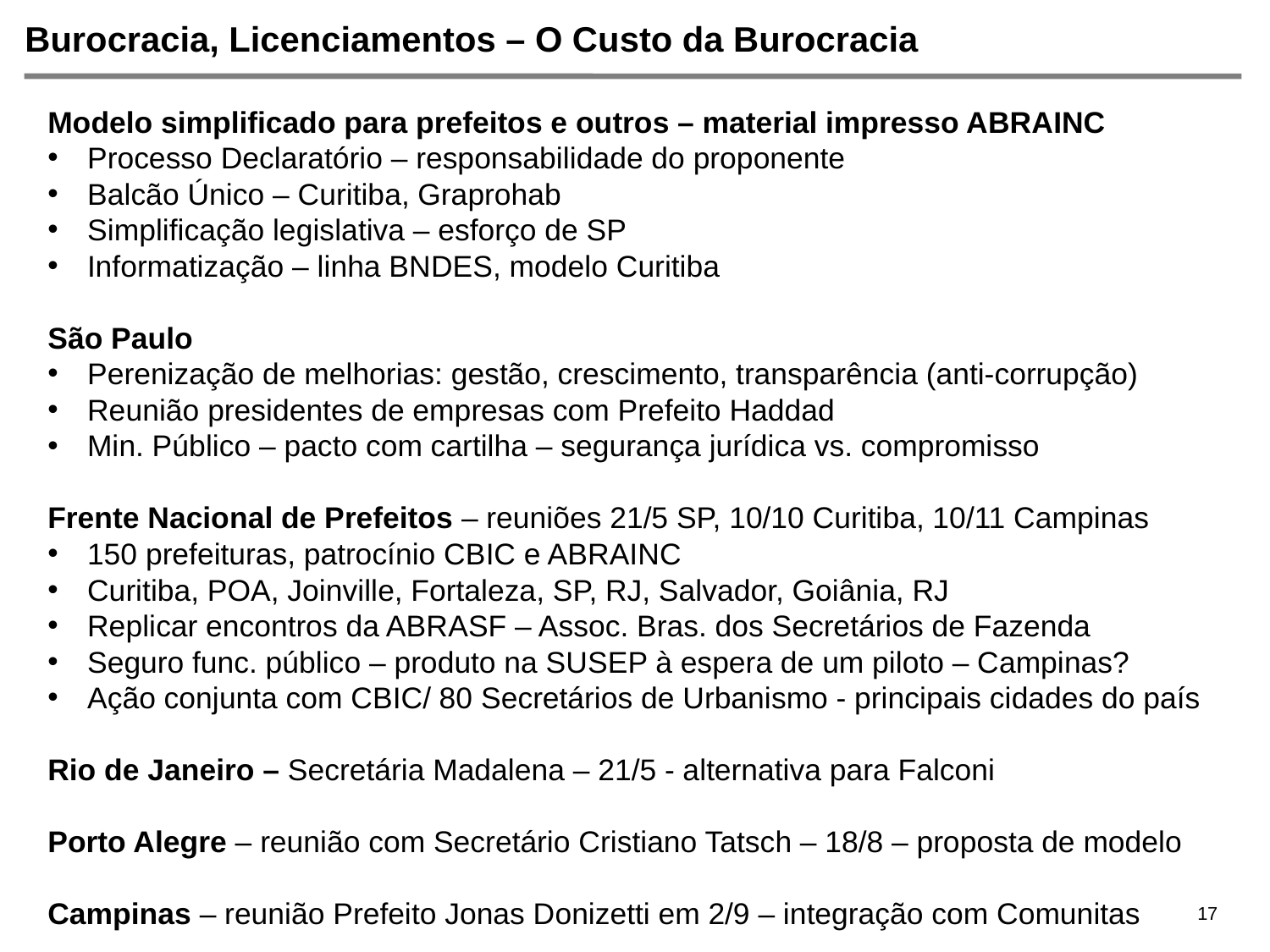

# Burocracia, Licenciamentos – O Custo da Burocracia

Modelo simplificado para prefeitos e outros – material impresso ABRAINC
Processo Declaratório – responsabilidade do proponente
Balcão Único – Curitiba, Graprohab
Simplificação legislativa – esforço de SP
Informatização – linha BNDES, modelo Curitiba

São Paulo
Perenização de melhorias: gestão, crescimento, transparência (anti-corrupção)
Reunião presidentes de empresas com Prefeito Haddad
Min. Público – pacto com cartilha – segurança jurídica vs. compromisso

Frente Nacional de Prefeitos – reuniões 21/5 SP, 10/10 Curitiba, 10/11 Campinas
150 prefeituras, patrocínio CBIC e ABRAINC
Curitiba, POA, Joinville, Fortaleza, SP, RJ, Salvador, Goiânia, RJ
Replicar encontros da ABRASF – Assoc. Bras. dos Secretários de Fazenda
Seguro func. público – produto na SUSEP à espera de um piloto – Campinas?
Ação conjunta com CBIC/ 80 Secretários de Urbanismo - principais cidades do país

Rio de Janeiro – Secretária Madalena – 21/5 - alternativa para Falconi

Porto Alegre – reunião com Secretário Cristiano Tatsch – 18/8 – proposta de modelo

Campinas – reunião Prefeito Jonas Donizetti em 2/9 – integração com Comunitas

17